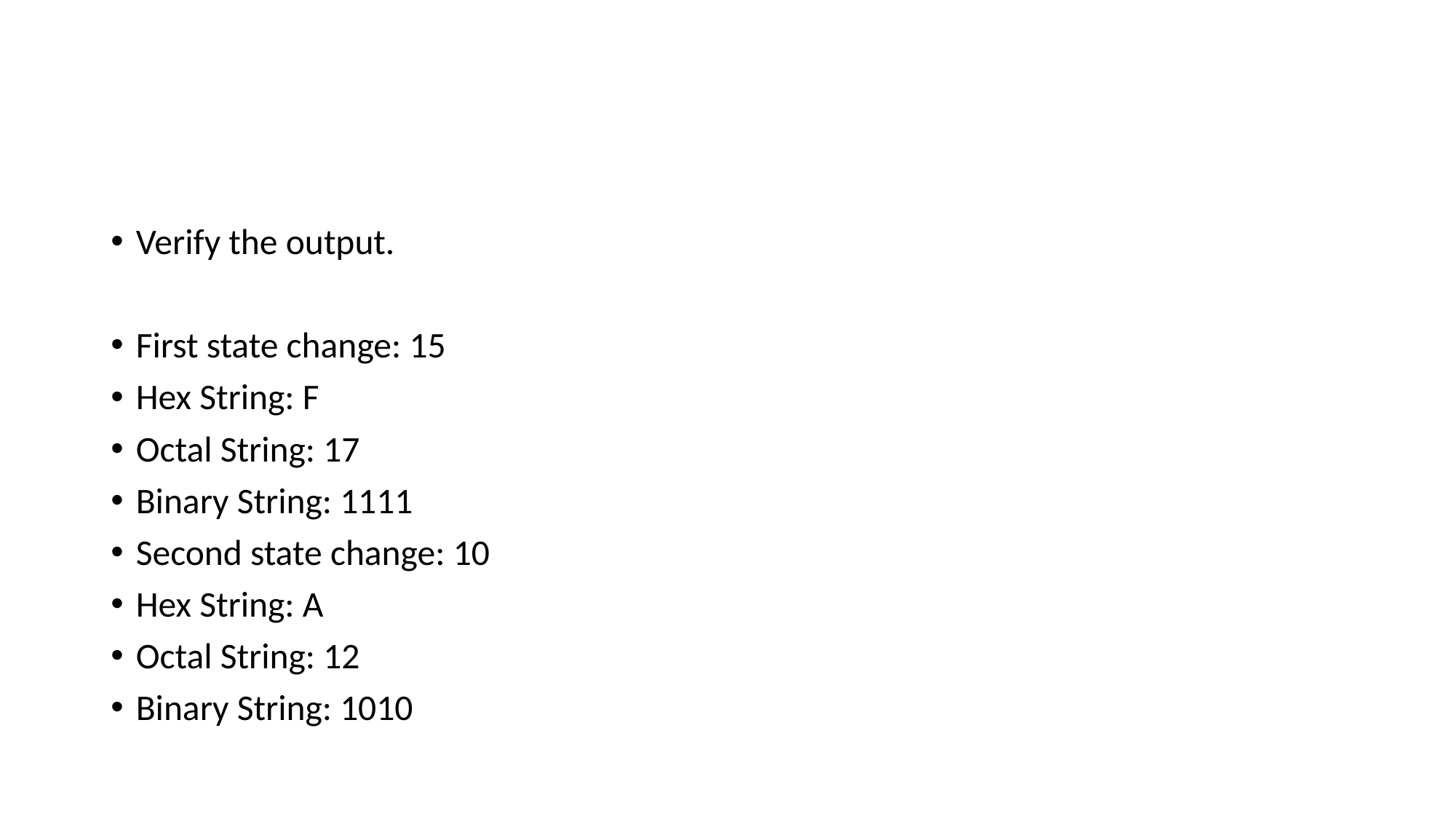

#
Verify the output.

First state change: 15
Hex String: F
Octal String: 17
Binary String: 1111
Second state change: 10
Hex String: A
Octal String: 12
Binary String: 1010